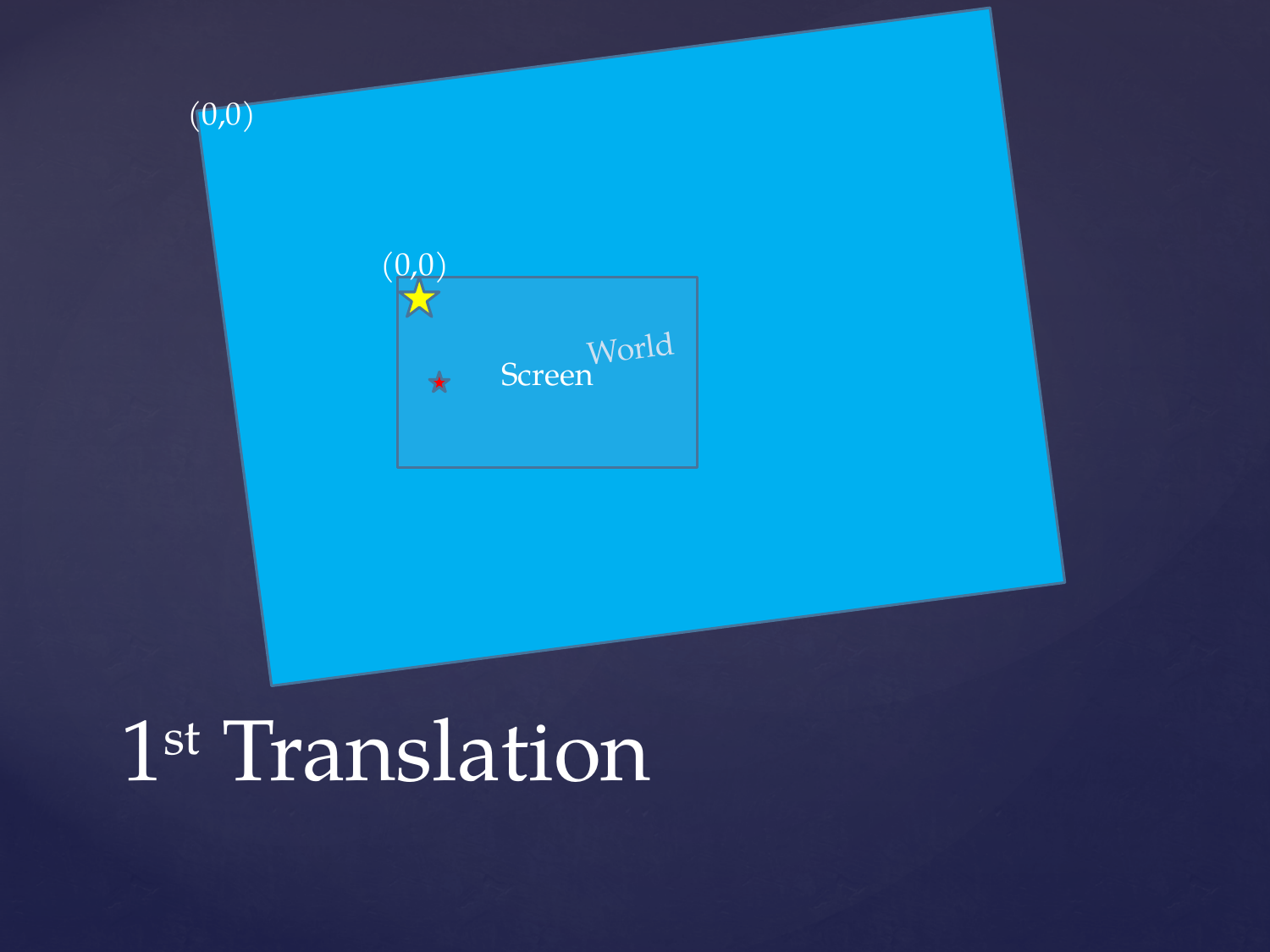

World
(0,0)
(0,0)

Screen

# 1st Translation